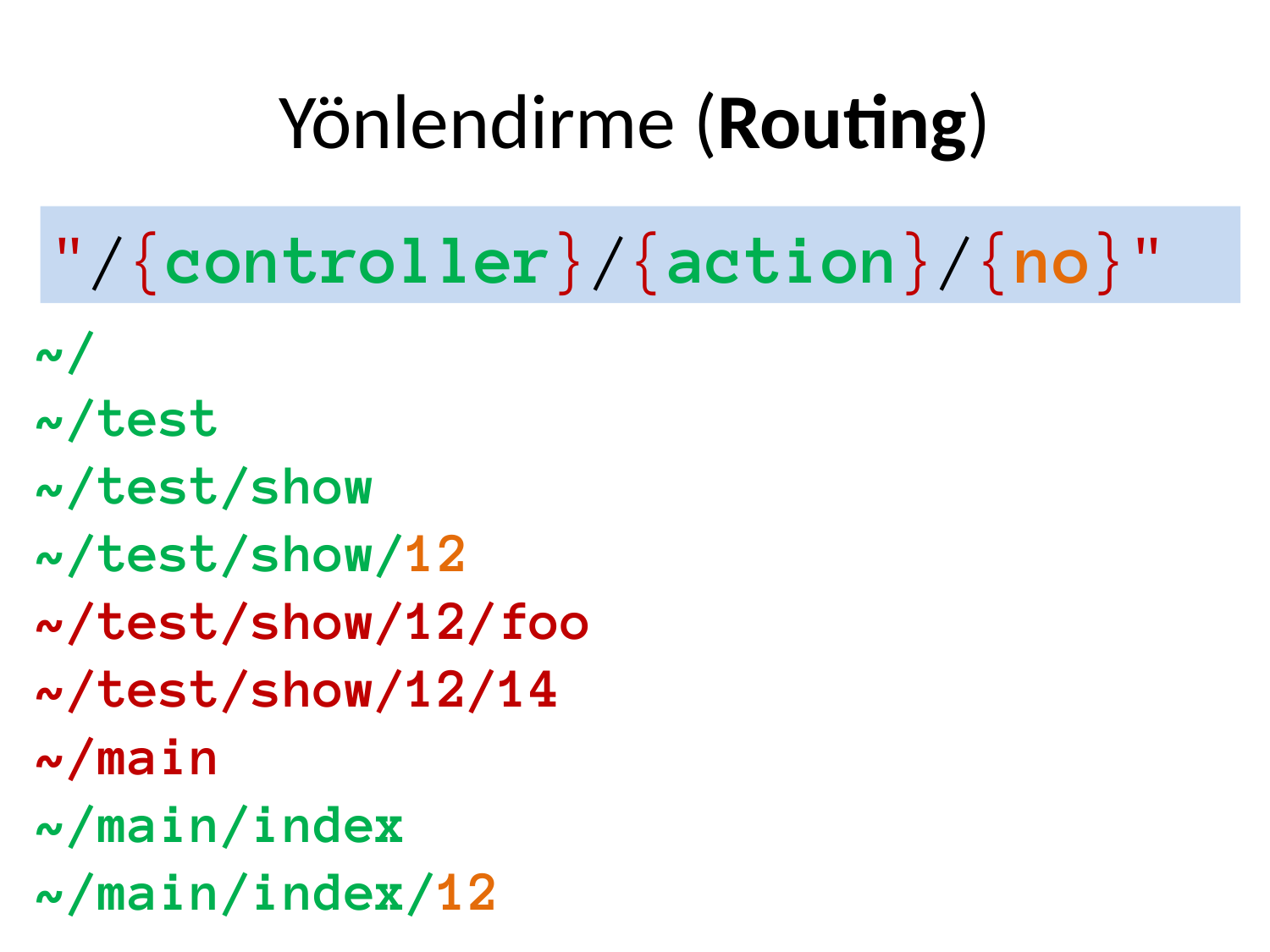

# Yönlendirme (Routing)
"/{controller}/{action}/{no}"
~/
~/test
~/test/show
~/test/show/12
~/test/show/12/foo
~/test/show/12/14
~/main
~/main/index
~/main/index/12